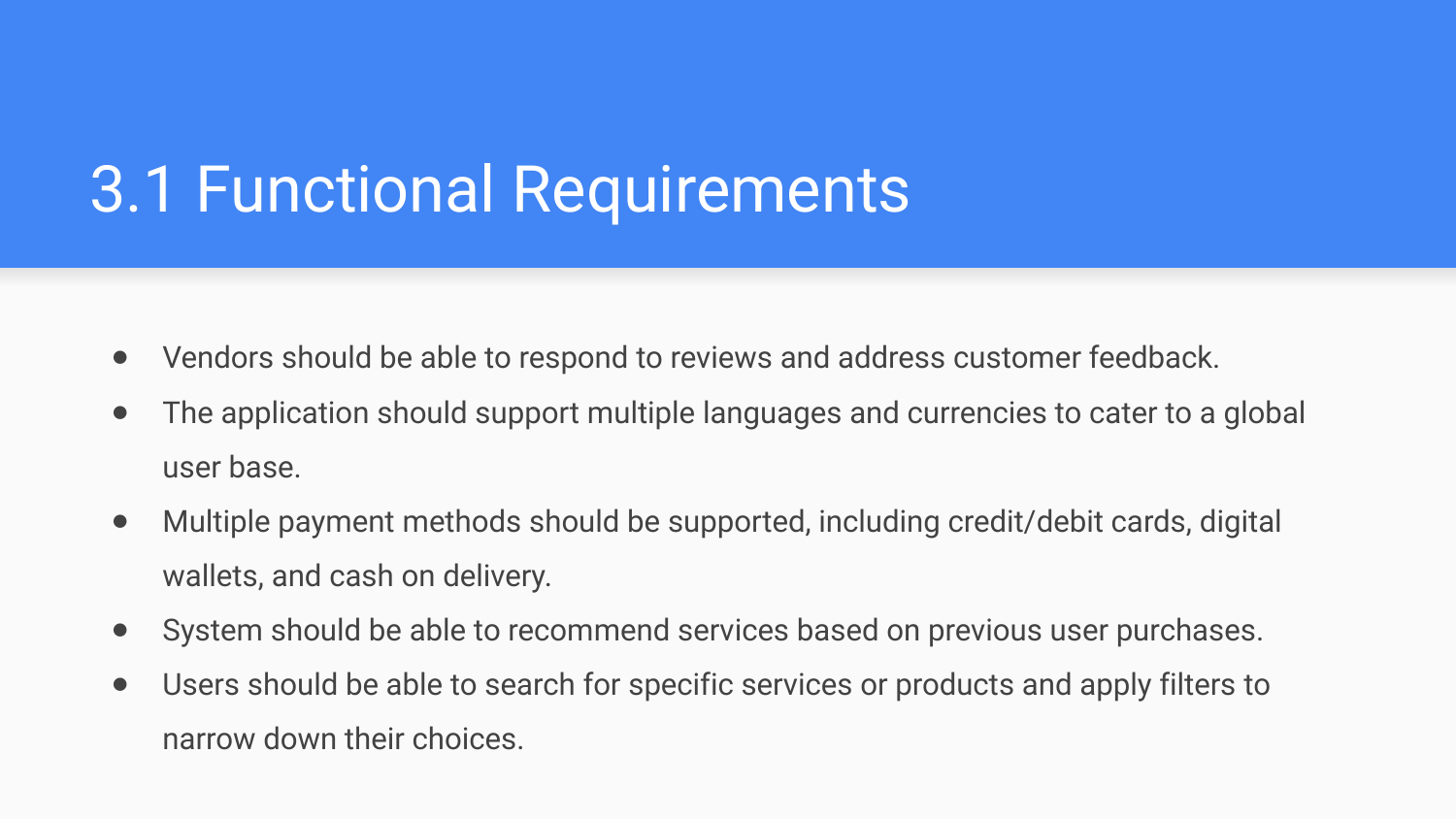

# 3.1 Functional Requirements
Vendors should be able to respond to reviews and address customer feedback.
The application should support multiple languages and currencies to cater to a global user base.
Multiple payment methods should be supported, including credit/debit cards, digital wallets, and cash on delivery.
System should be able to recommend services based on previous user purchases.
Users should be able to search for specific services or products and apply filters to narrow down their choices.